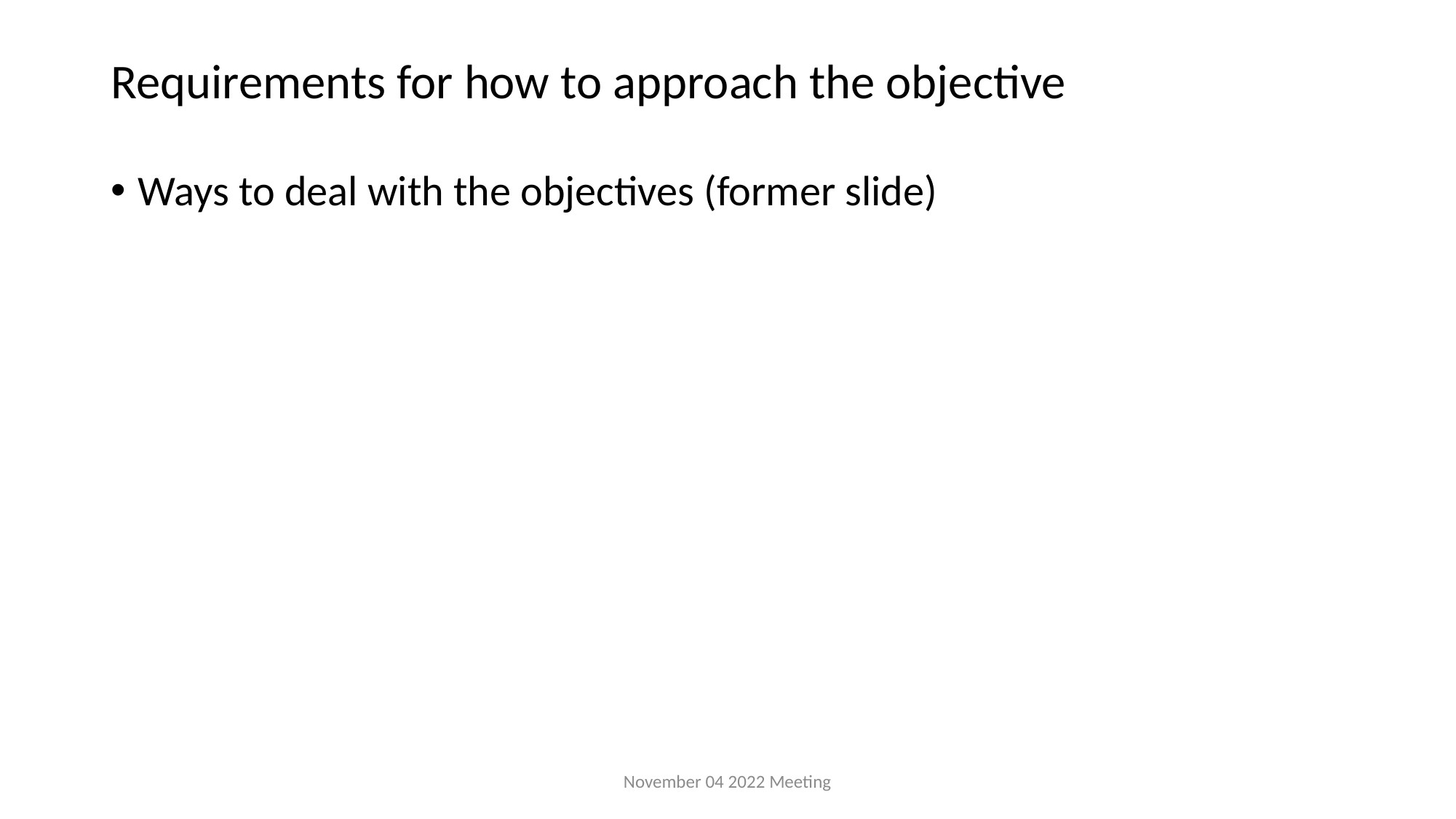

# Requirements for how to approach the objective
Ways to deal with the objectives (former slide)
November 04 2022 Meeting